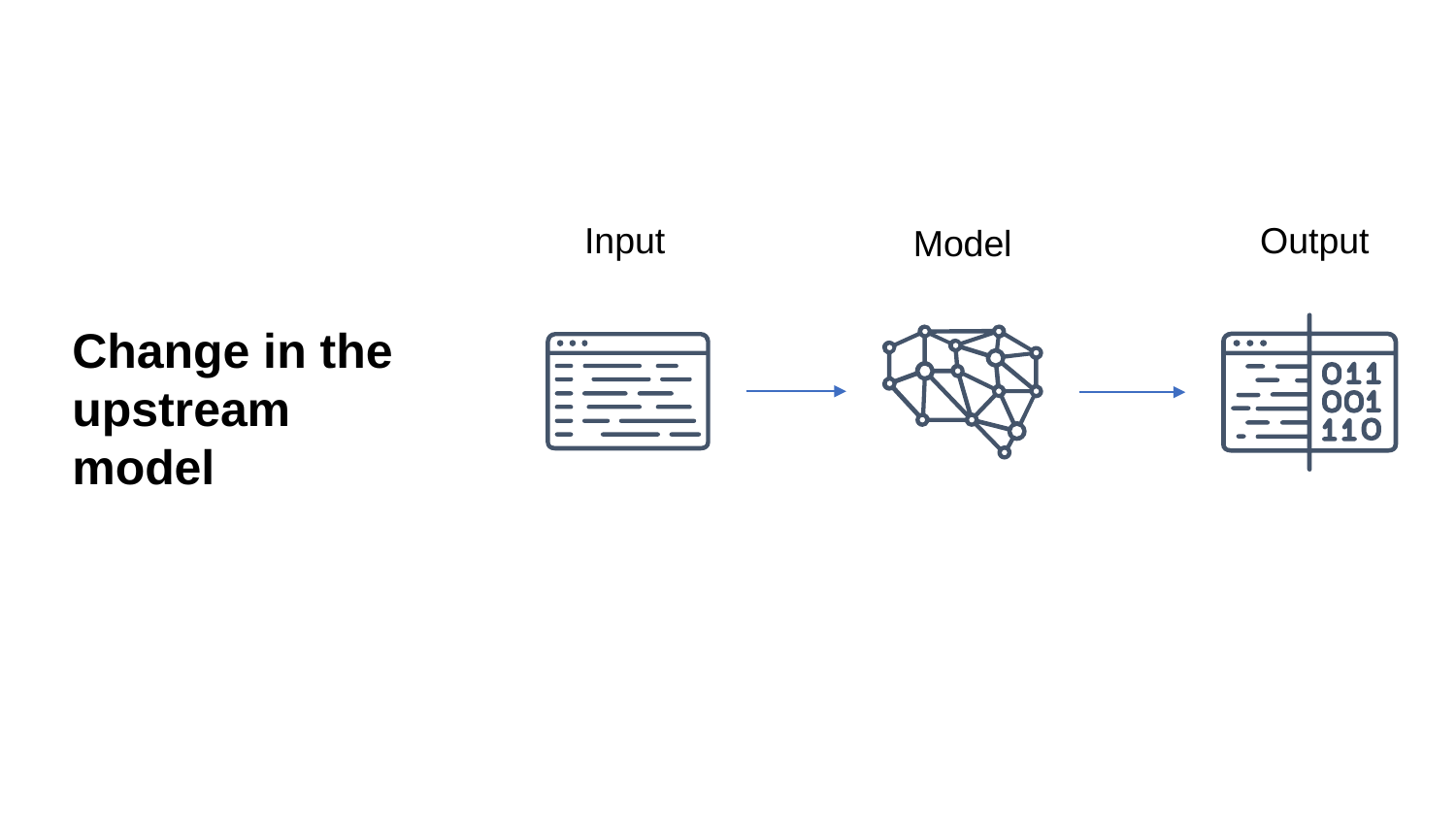

Input
Output
Model
Change in the upstream model